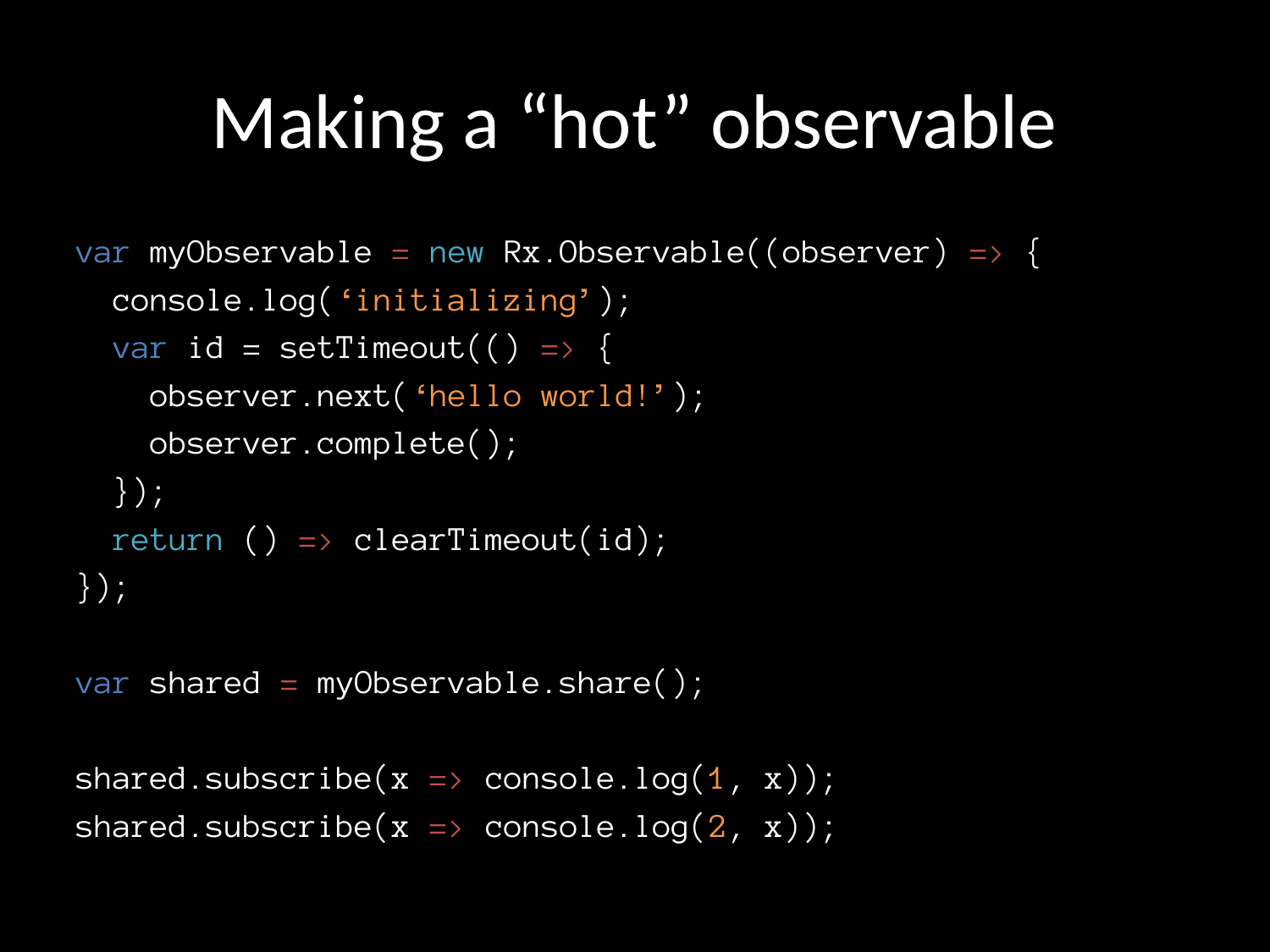

# Making a “hot” observable
var myObservable = new Rx.Observable((observer) => {
  console.log(‘initializing’);
  var id = setTimeout(() => {
    observer.next(‘hello world!’);
    observer.complete();
  });
  return () => clearTimeout(id);
});

var shared = myObservable.share();

shared.subscribe(x => console.log(1, x));
shared.subscribe(x => console.log(2, x));